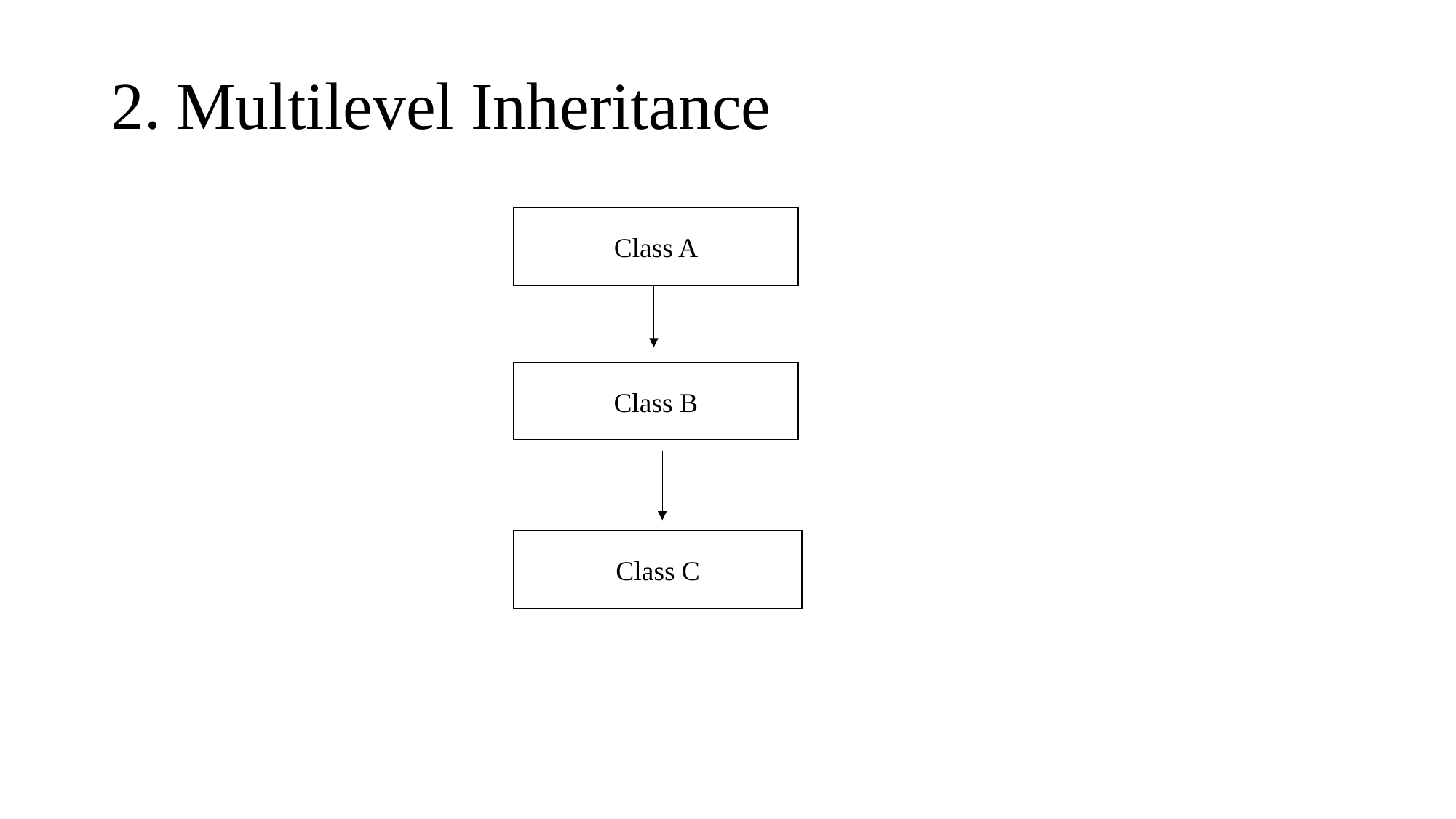

# 2. Multilevel Inheritance
Class A
Class B
Class C